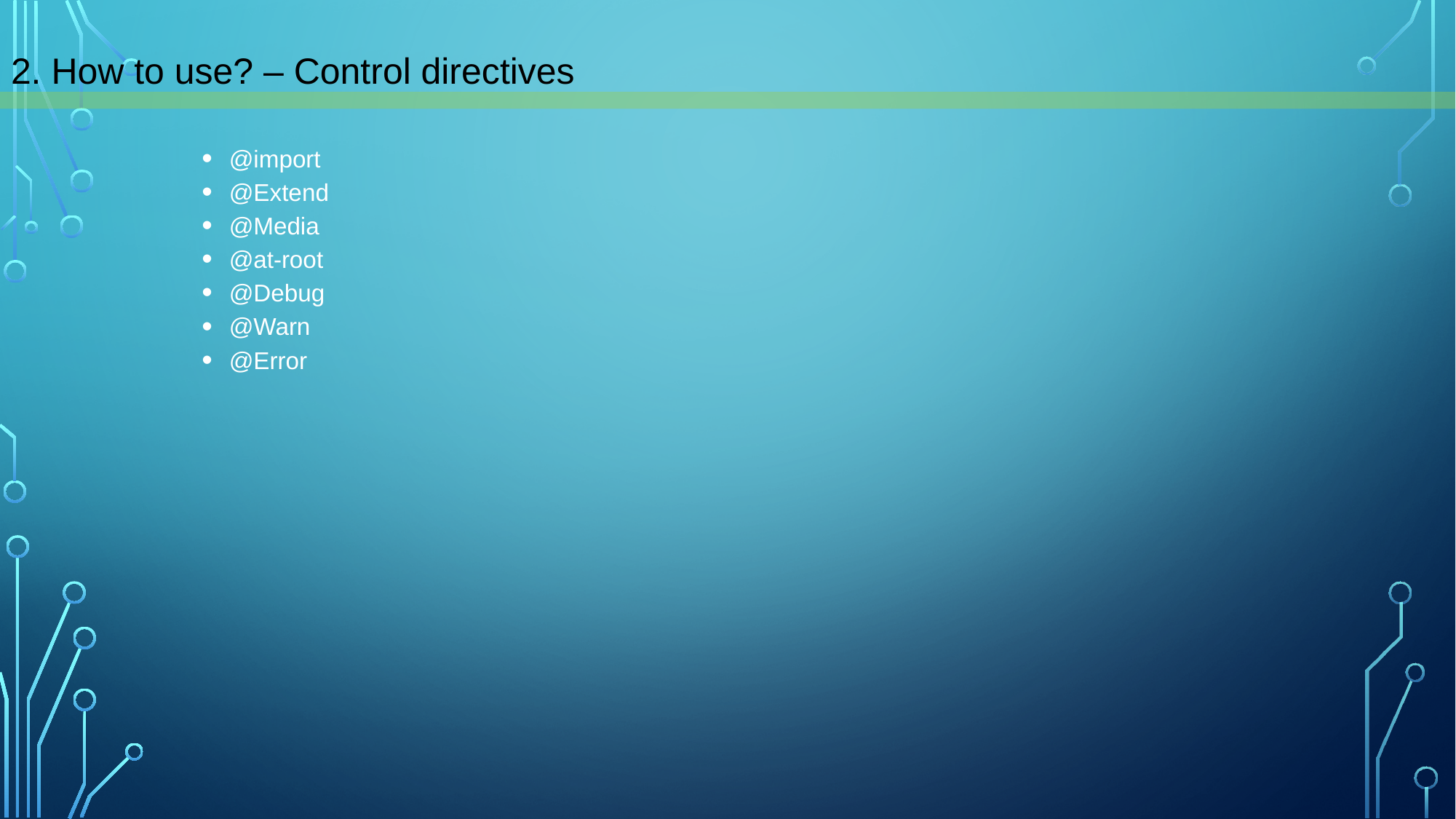

# 2. How to use? – Control directives

@import
@Extend
@Media
@at-root
@Debug
@Warn
@Error